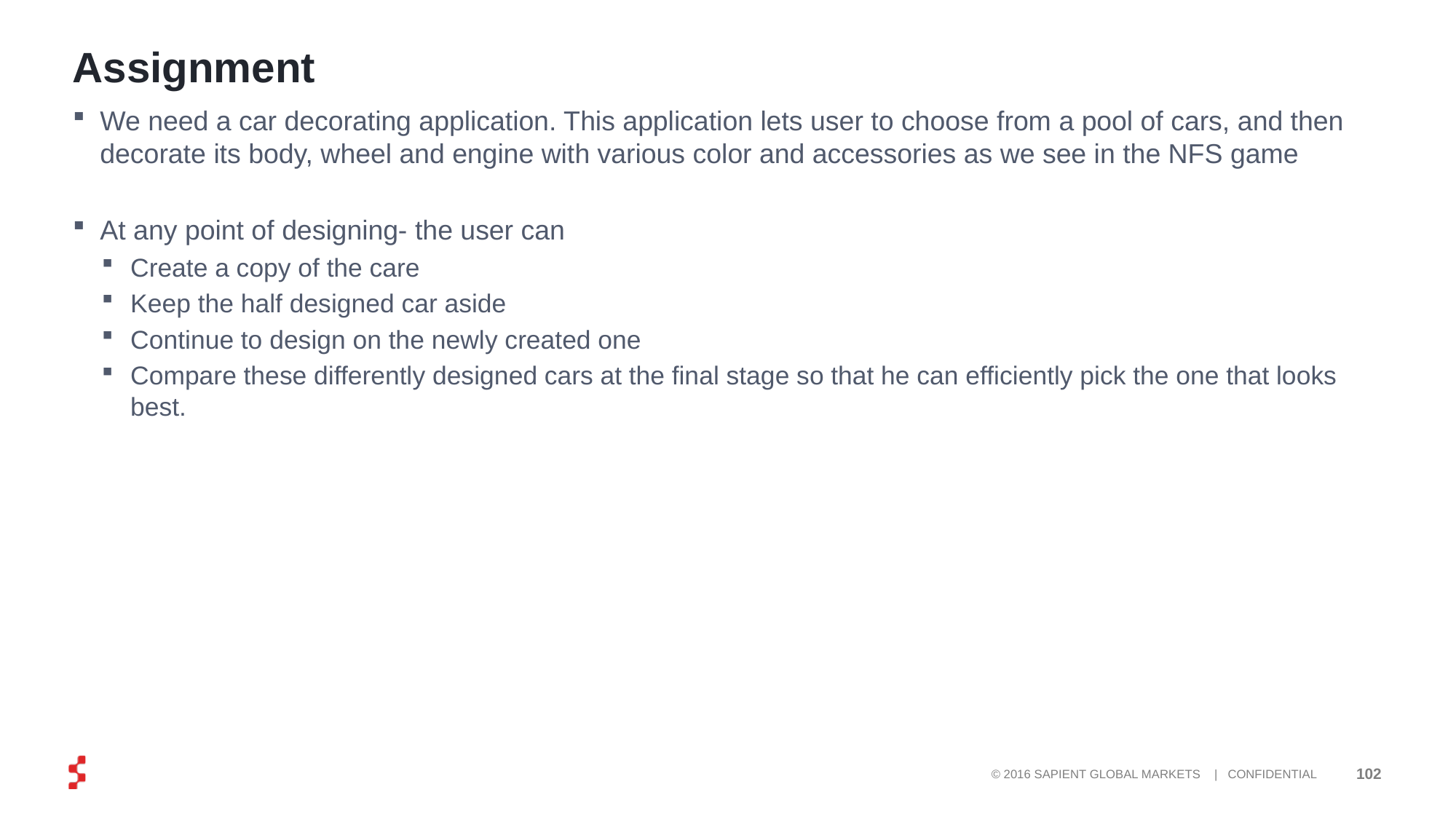

# Assignment
We need a car decorating application. This application lets user to choose from a pool of cars, and then decorate its body, wheel and engine with various color and accessories as we see in the NFS game

At any point of designing- the user can
Create a copy of the care
Keep the half designed car aside
Continue to design on the newly created one
Compare these differently designed cars at the final stage so that he can efficiently pick the one that looks best.